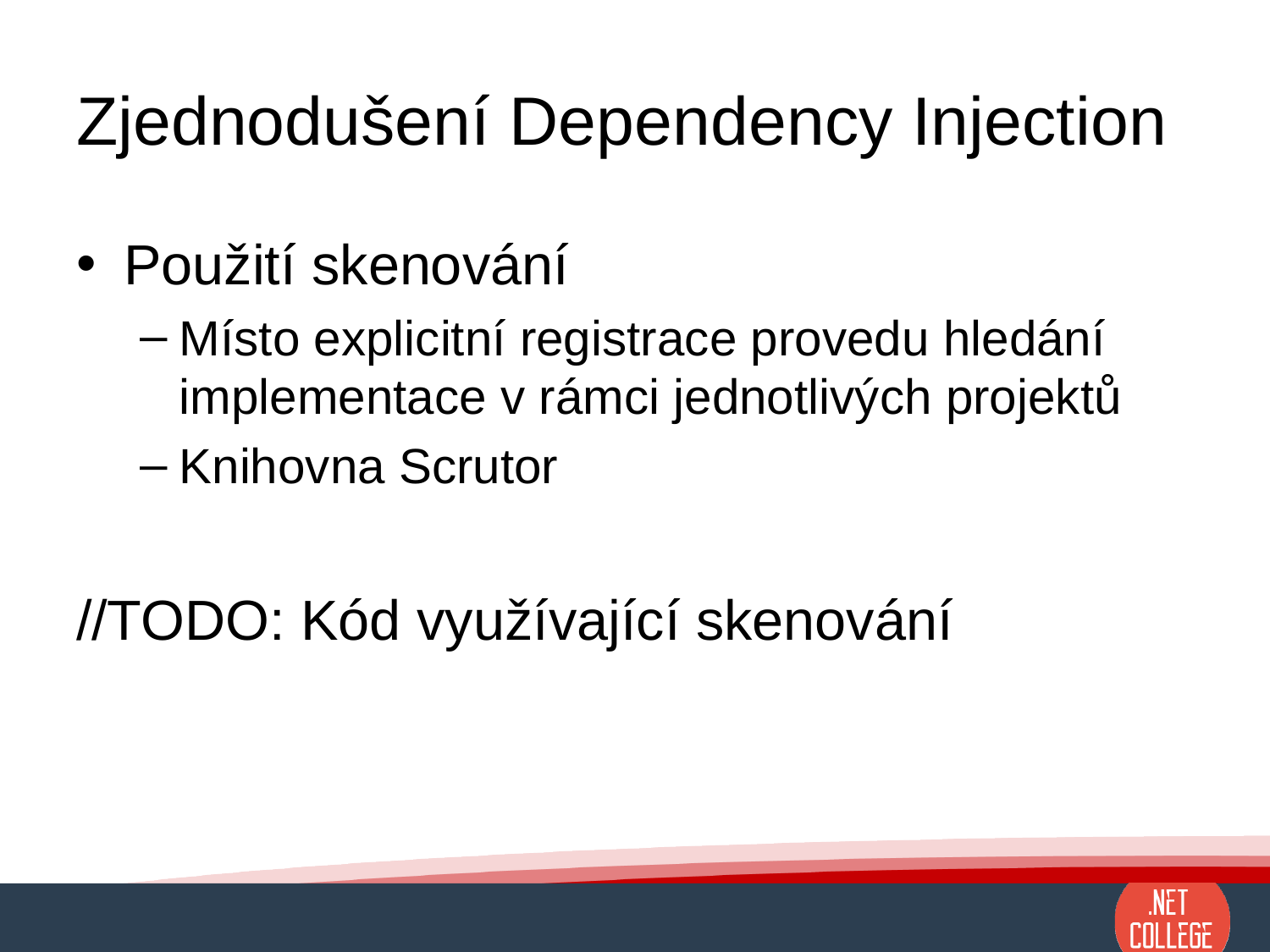

# Zjednodušení Dependency Injection
Použití skenování
Místo explicitní registrace provedu hledání implementace v rámci jednotlivých projektů
Knihovna Scrutor

//TODO: Kód využívající skenování